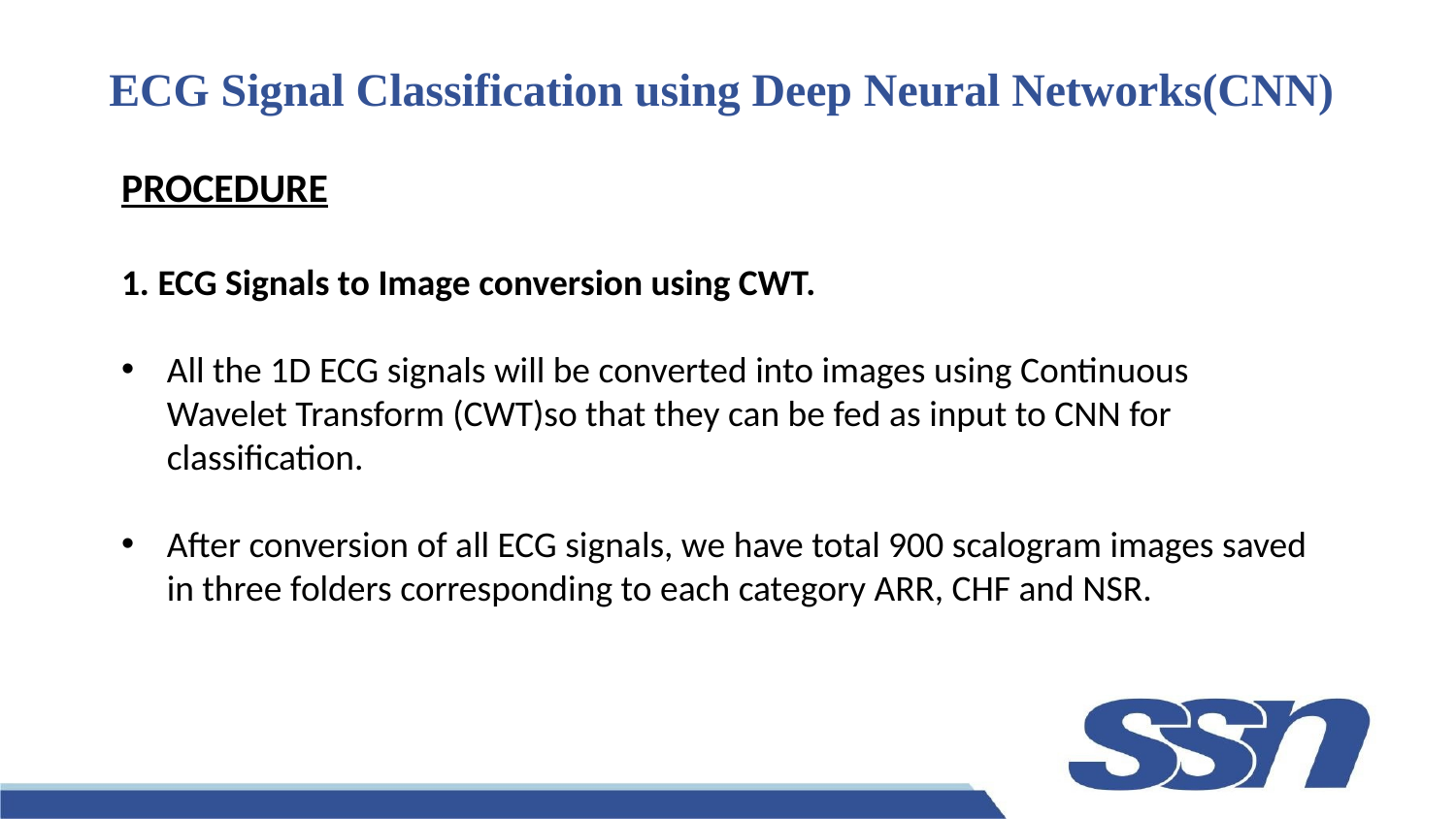

# ECG Signal Classification using Deep Neural Networks(CNN)
PROCEDURE

1. ECG Signals to Image conversion using CWT.

All the 1D ECG signals will be converted into images using Continuous Wavelet Transform (CWT)so that they can be fed as input to CNN for classification.

After conversion of all ECG signals, we have total 900 scalogram images saved in three folders corresponding to each category ARR, CHF and NSR.